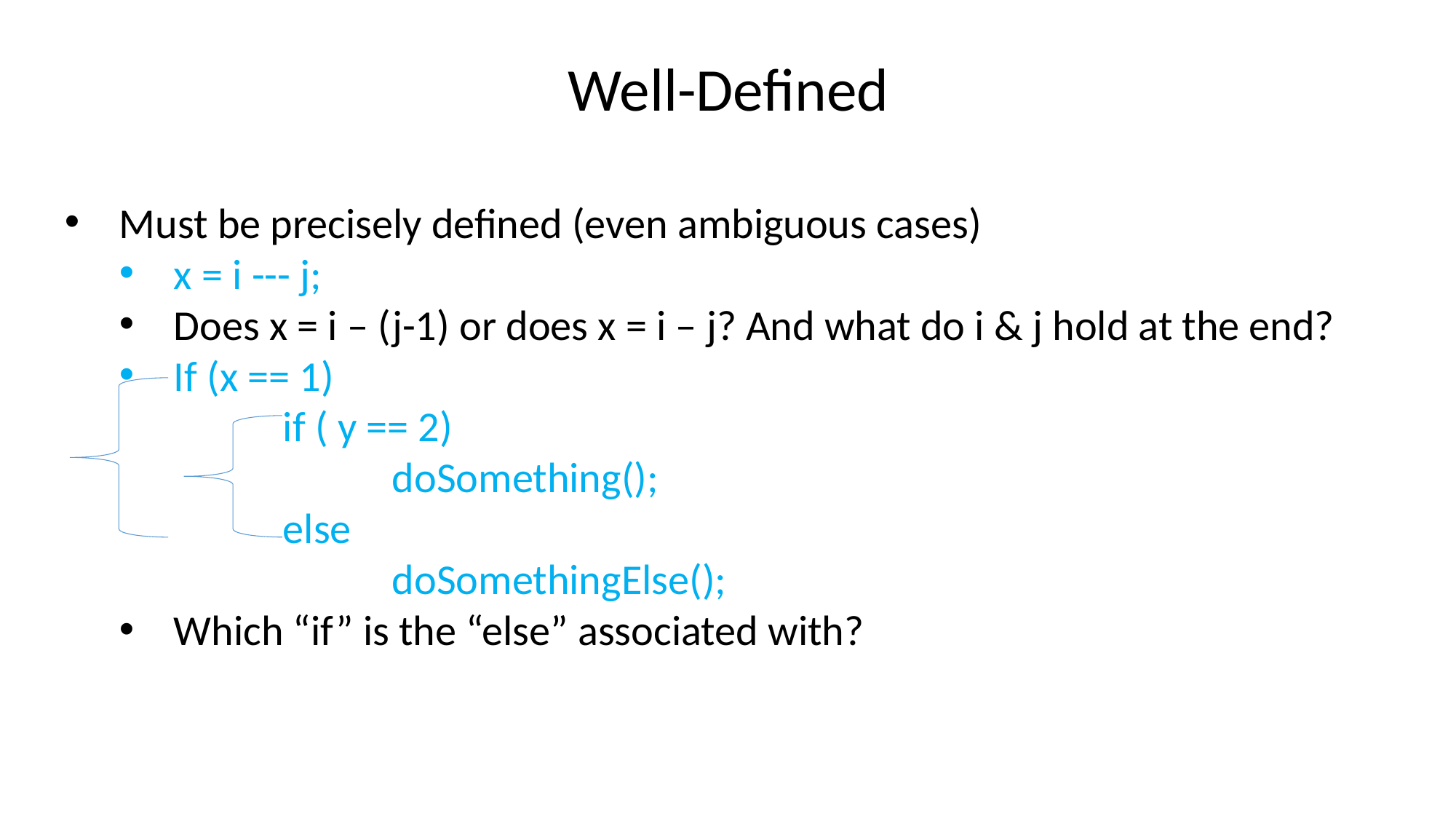

Well-Defined

Must be precisely defined (even ambiguous cases)
x = i --- j;
Does x = i – (j-1) or does x = i – j? And what do i & j hold at the end?
If (x == 1)
	if ( y == 2)
		doSomething();
	else
		doSomethingElse();
Which “if” is the “else” associated with?